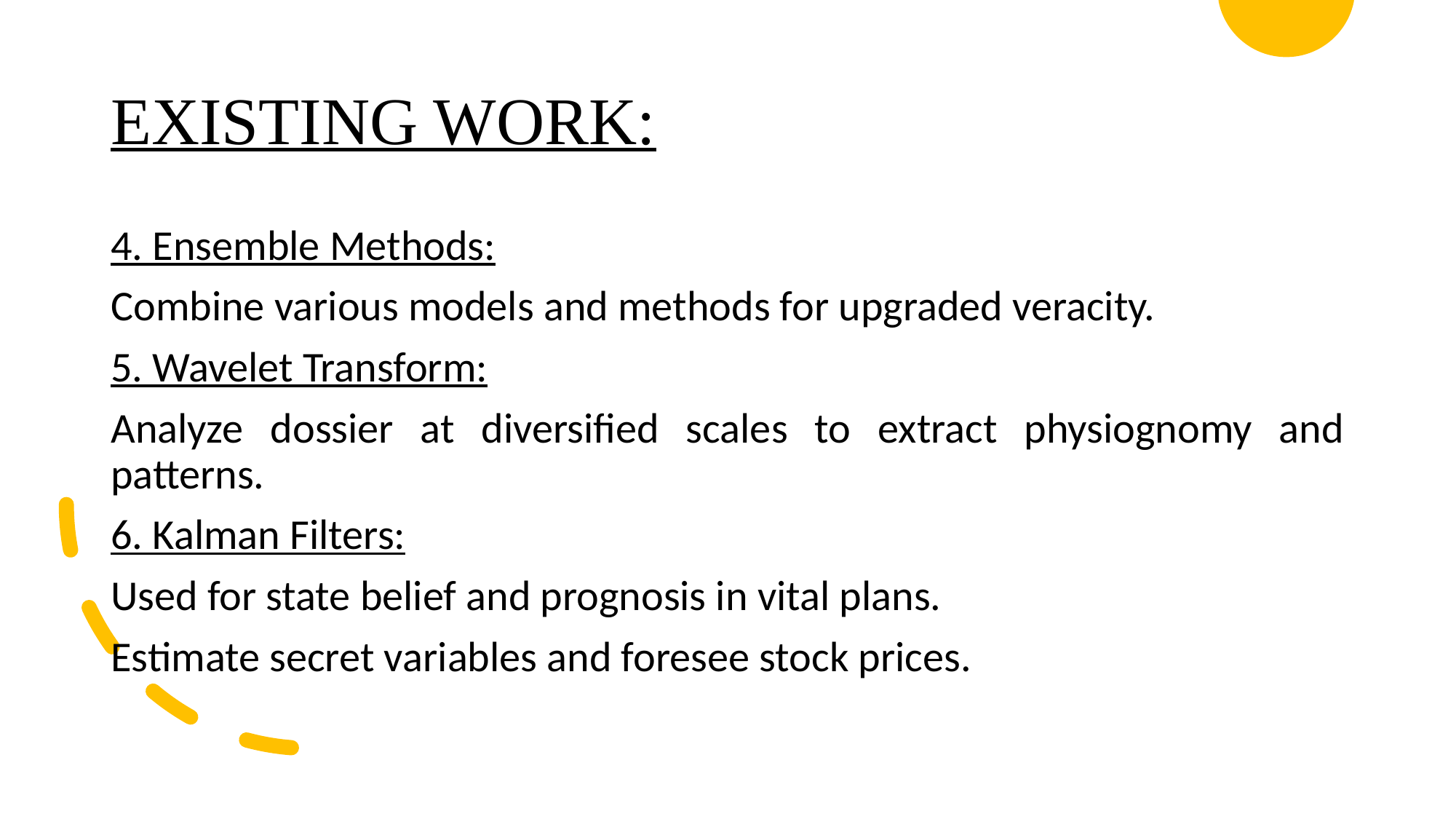

# EXISTING WORK:
4. Ensemble Methods:
Combine various models and methods for upgraded veracity.
5. Wavelet Transform:
Analyze dossier at diversified scales to extract physiognomy and patterns.
6. Kalman Filters:
Used for state belief and prognosis in vital plans.
Estimate secret variables and foresee stock prices.